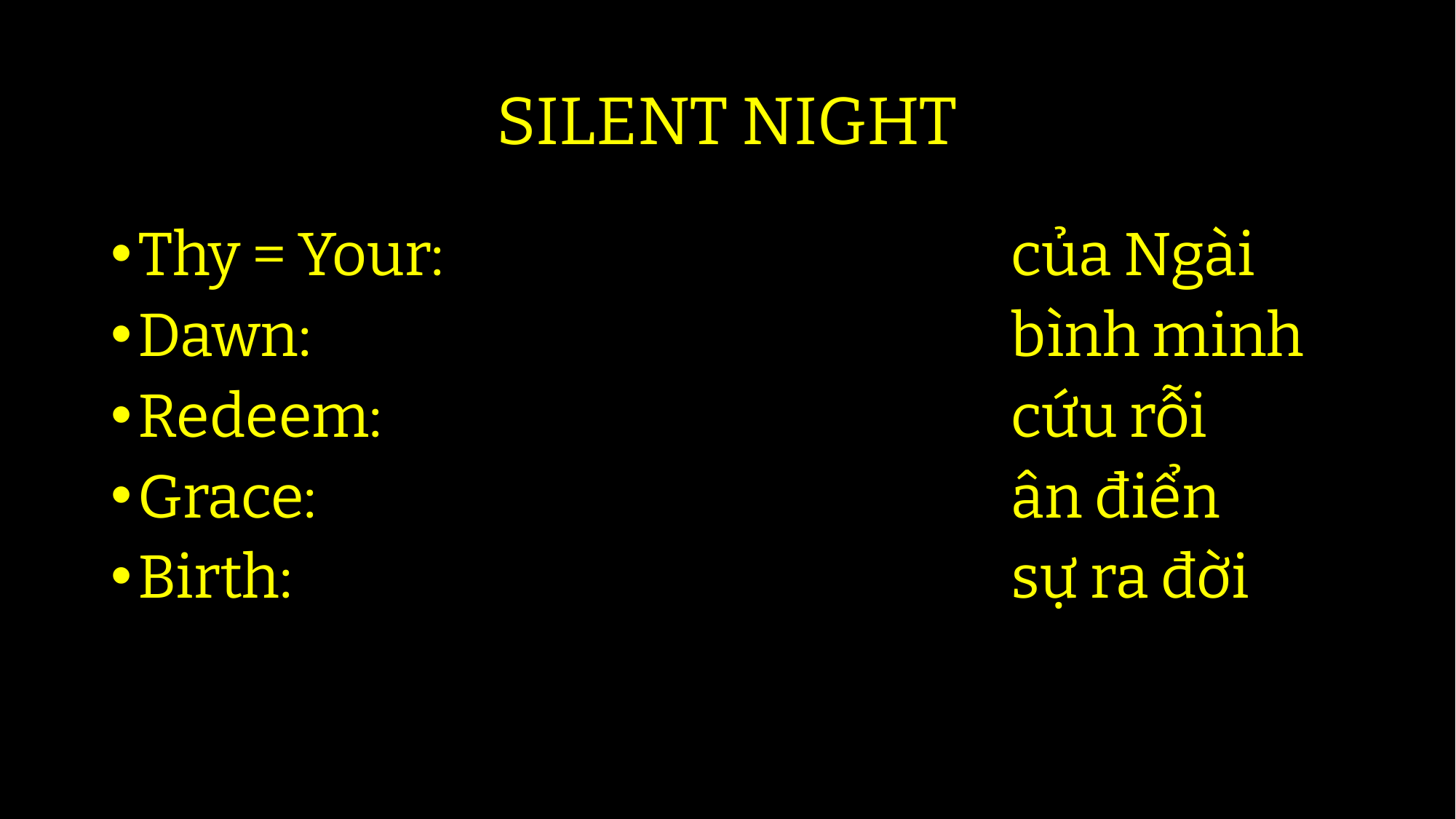

# SILENT NIGHT
Thy = Your:	của Ngài
Dawn:	bình minh
Redeem:	cứu rỗi
Grace:	ân điển
Birth:	sự ra đời